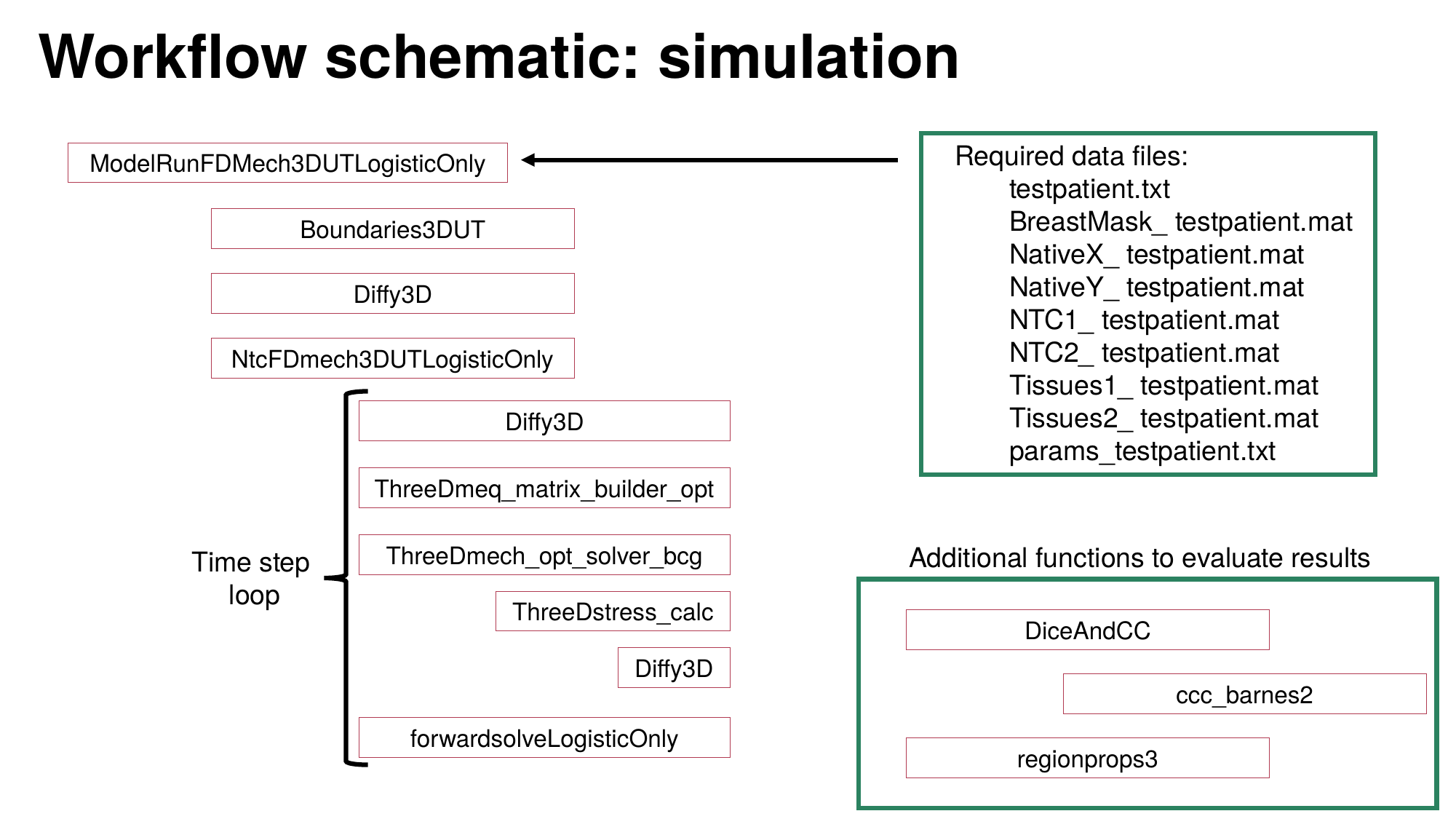

Workflow schematic: simulation
Required data files:
testpatient.txt
BreastMask_ testpatient.mat
NativeX_ testpatient.mat
NativeY_ testpatient.mat
NTC1_ testpatient.mat
NTC2_ testpatient.mat
Tissues1_ testpatient.mat
Tissues2_ testpatient.mat
params_testpatient.txt

ModelRunFDMech3DUTLogisticOnly
Boundaries3DUT
Diffy3D
NtcFDmech3DUTLogisticOnly

Diffy3D
ThreeDmeq_matrix_builder_opt
ThreeDmech_opt_solver_bcg
Additional functions to evaluate results
Time step
 loop

ThreeDstress_calc
DiceAndCC
Diffy3D
ccc_barnes2
forwardsolveLogisticOnly
regionprops3